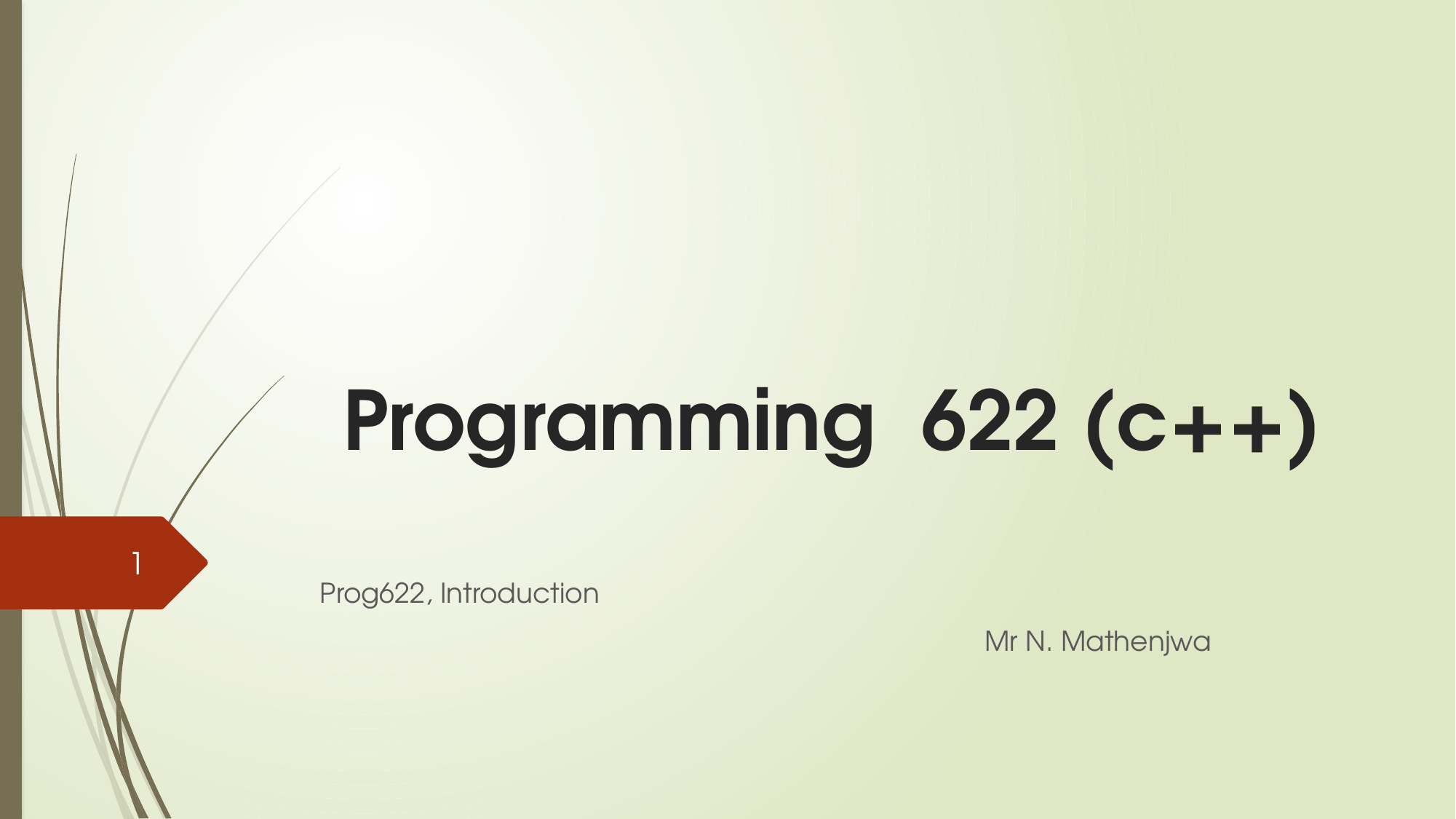

# Programming  622 (c++)
1
Prog622, Introduction
                                                                                       Mr N. Mathenjwa